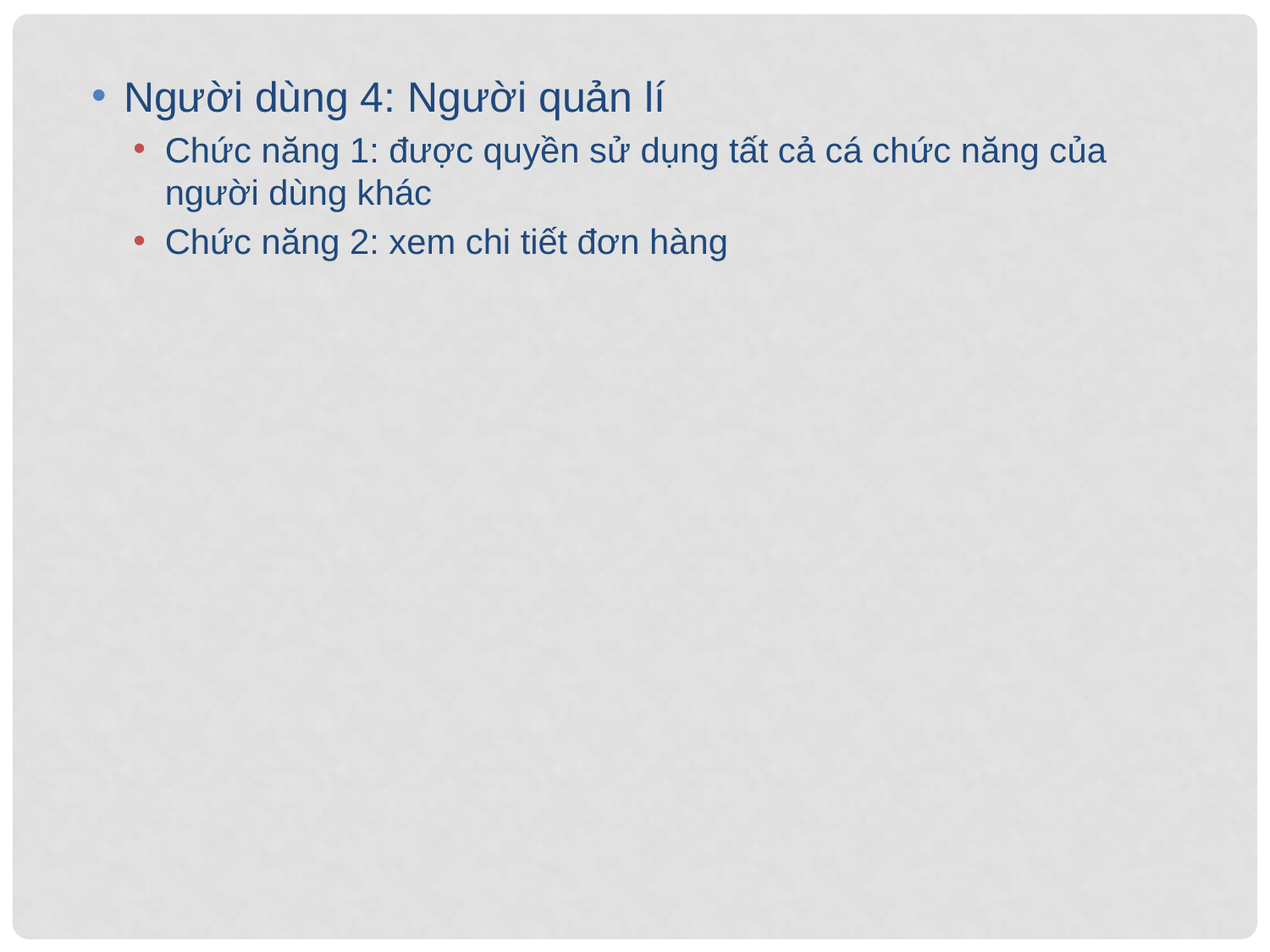

Người dùng 4: Người quản lí
Chức năng 1: được quyền sử dụng tất cả cá chức năng của người dùng khác
Chức năng 2: xem chi tiết đơn hàng